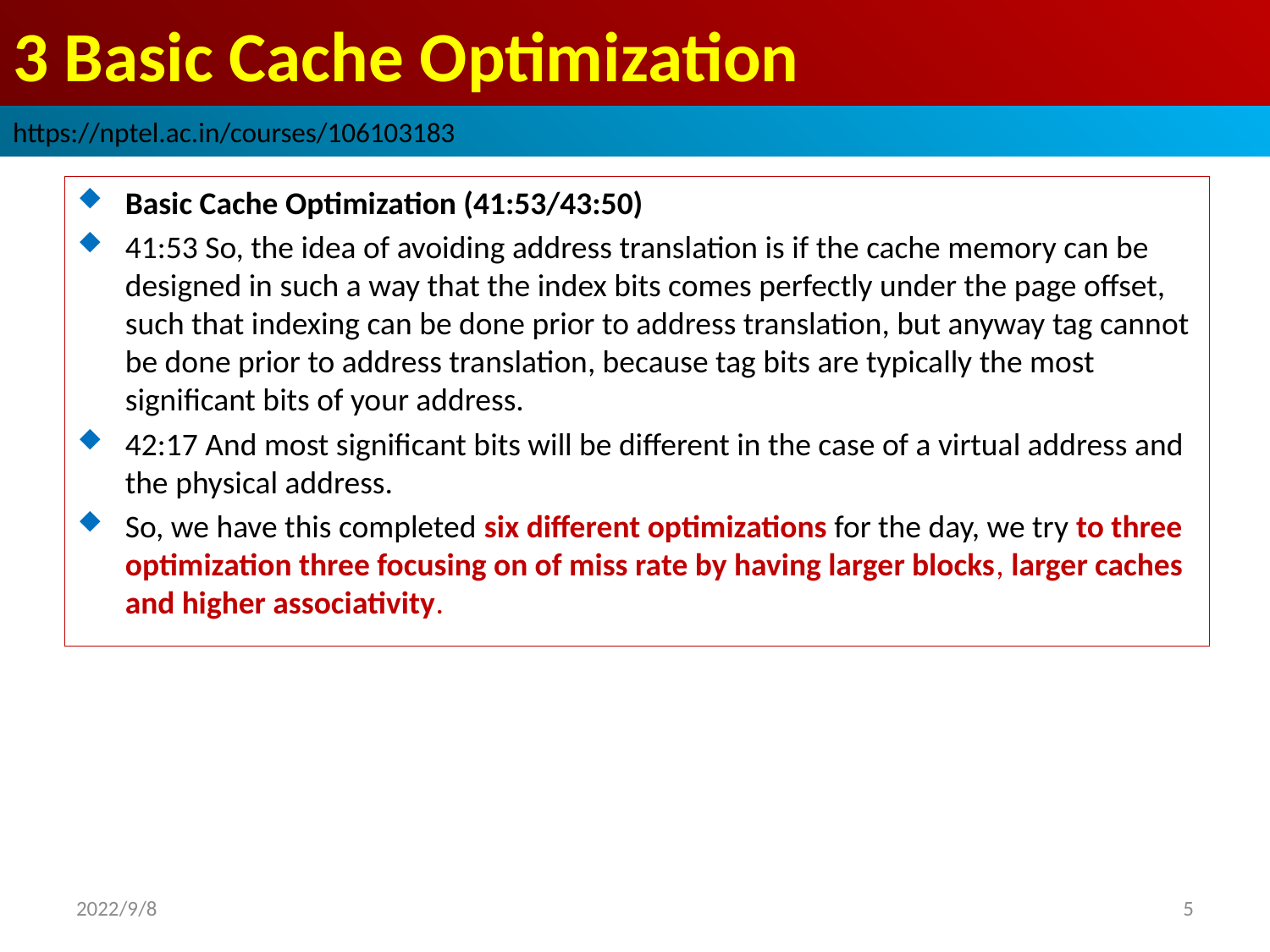

# 3 Basic Cache Optimization
https://nptel.ac.in/courses/106103183
Basic Cache Optimization (41:53/43:50)
41:53 So, the idea of avoiding address translation is if the cache memory can be designed in such a way that the index bits comes perfectly under the page offset, such that indexing can be done prior to address translation, but anyway tag cannot be done prior to address translation, because tag bits are typically the most significant bits of your address.
42:17 And most significant bits will be different in the case of a virtual address and the physical address.
So, we have this completed six different optimizations for the day, we try to three optimization three focusing on of miss rate by having larger blocks, larger caches and higher associativity.
2022/9/8
5